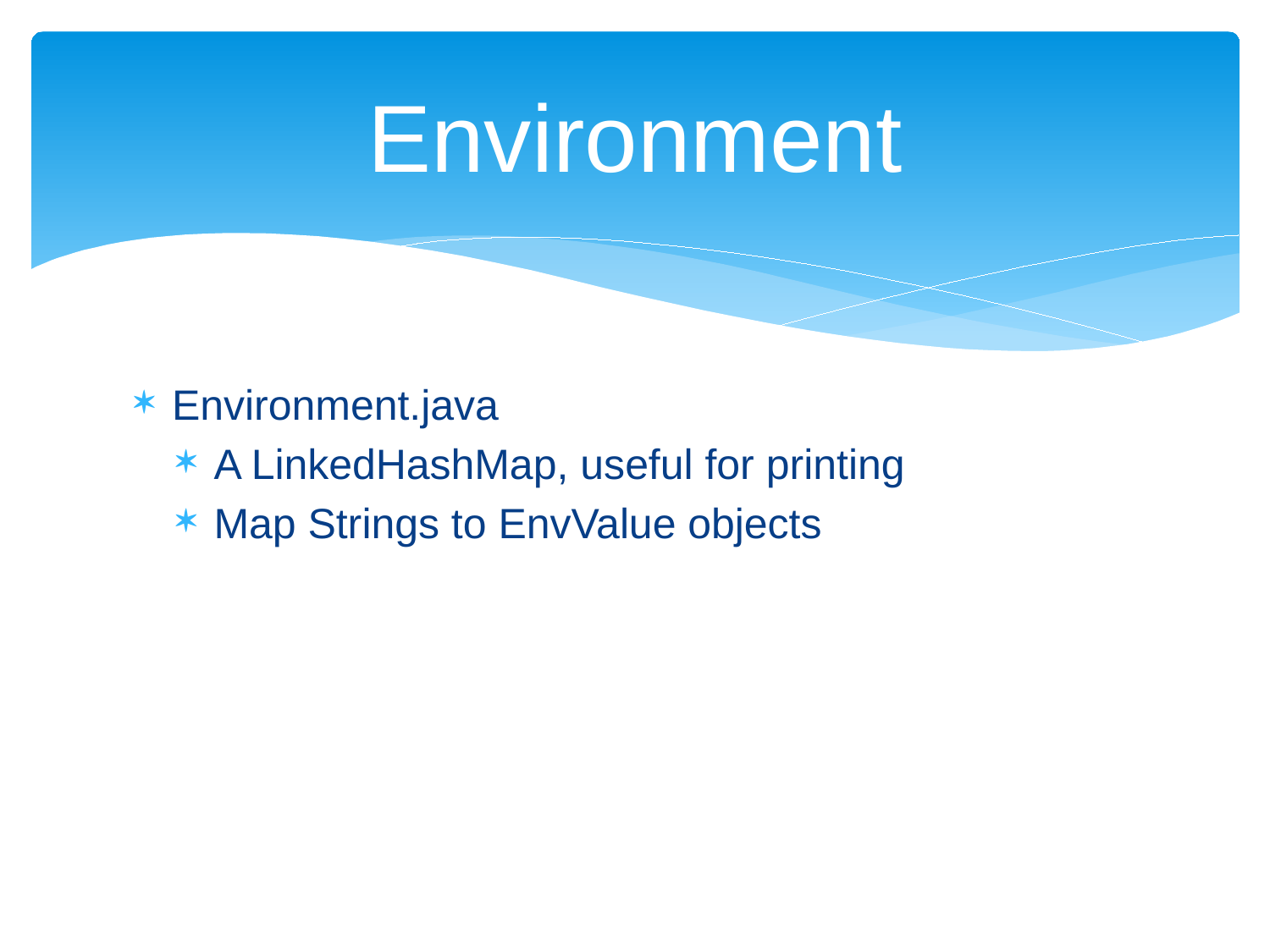

# Environment
Environment.java
A LinkedHashMap, useful for printing
Map Strings to EnvValue objects